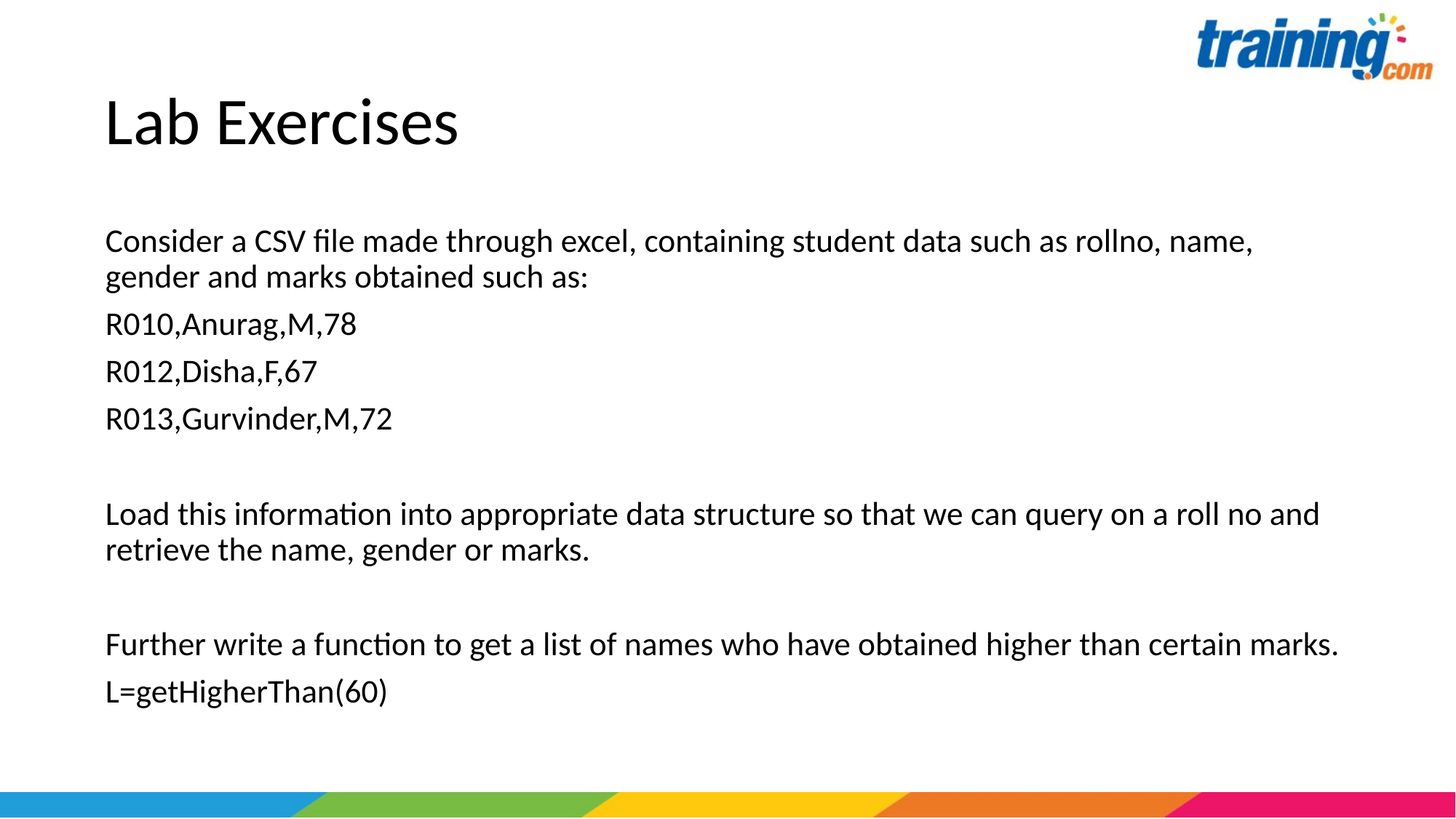

# Lab Exercises
Consider a CSV file made through excel, containing student data such as rollno, name, gender and marks obtained such as:
R010,Anurag,M,78
R012,Disha,F,67
R013,Gurvinder,M,72

Load this information into appropriate data structure so that we can query on a roll no and retrieve the name, gender or marks.

Further write a function to get a list of names who have obtained higher than certain marks.
L=getHigherThan(60)